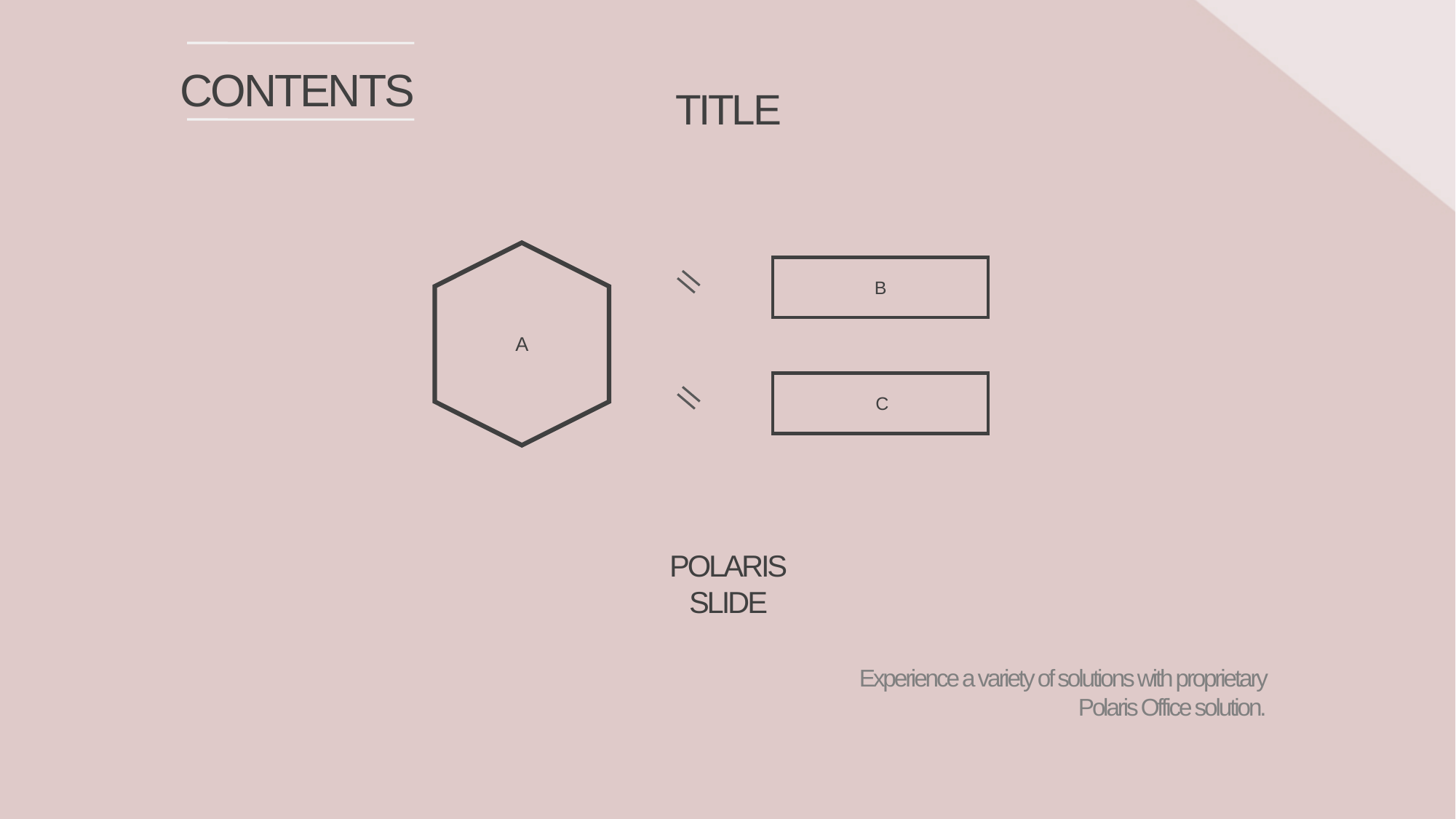

CONTENTS
TITLE

B
A

C
POLARIS
SLIDE
Experience a variety of solutions with proprietary Polaris Office solution.